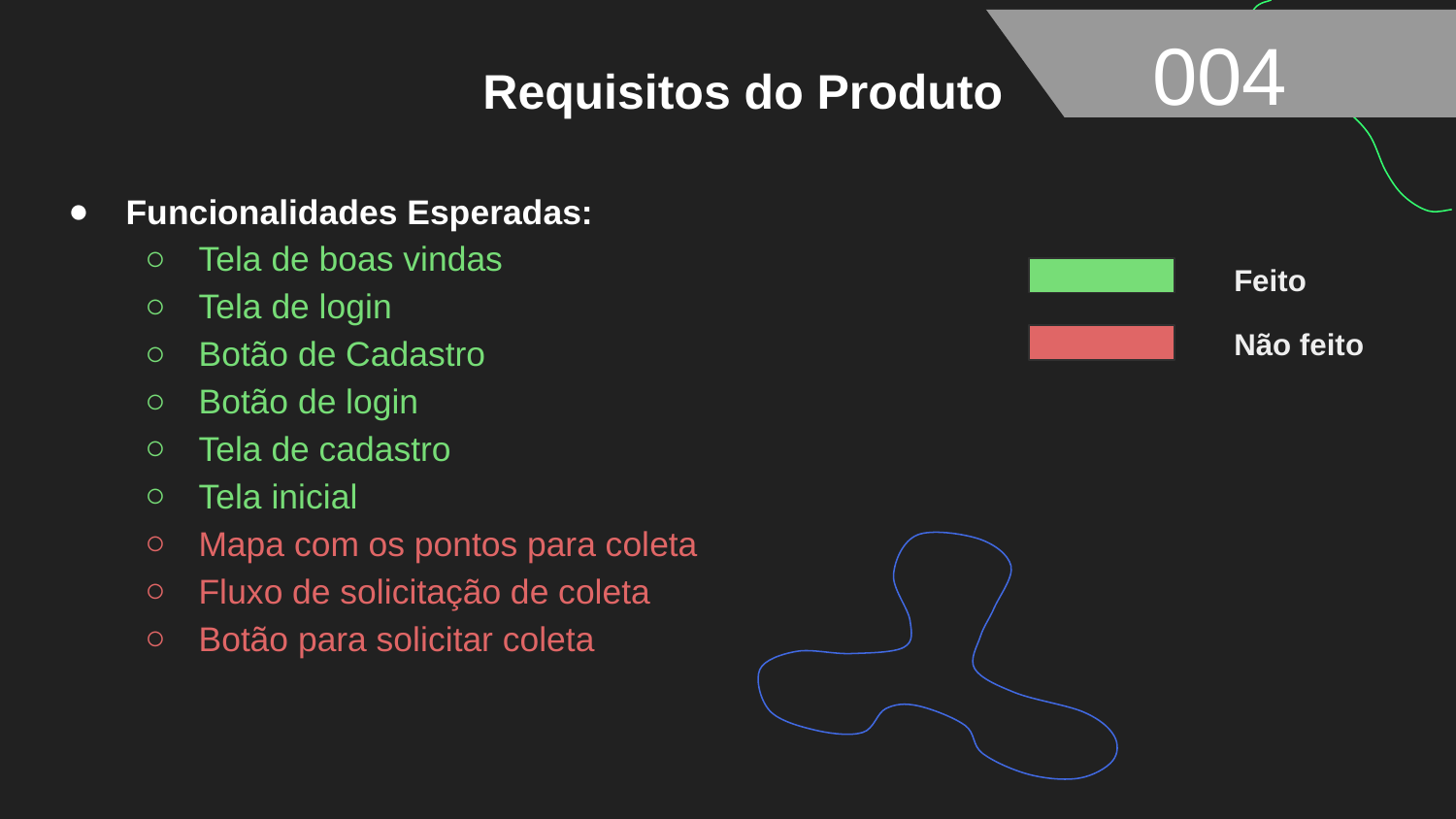

004
Requisitos do Produto

Funcionalidades Esperadas:
Tela de boas vindas
Tela de login
Botão de Cadastro
Botão de login
Tela de cadastro
Tela inicial
Mapa com os pontos para coleta
Fluxo de solicitação de coleta
Botão para solicitar coleta

Feito

Não feito